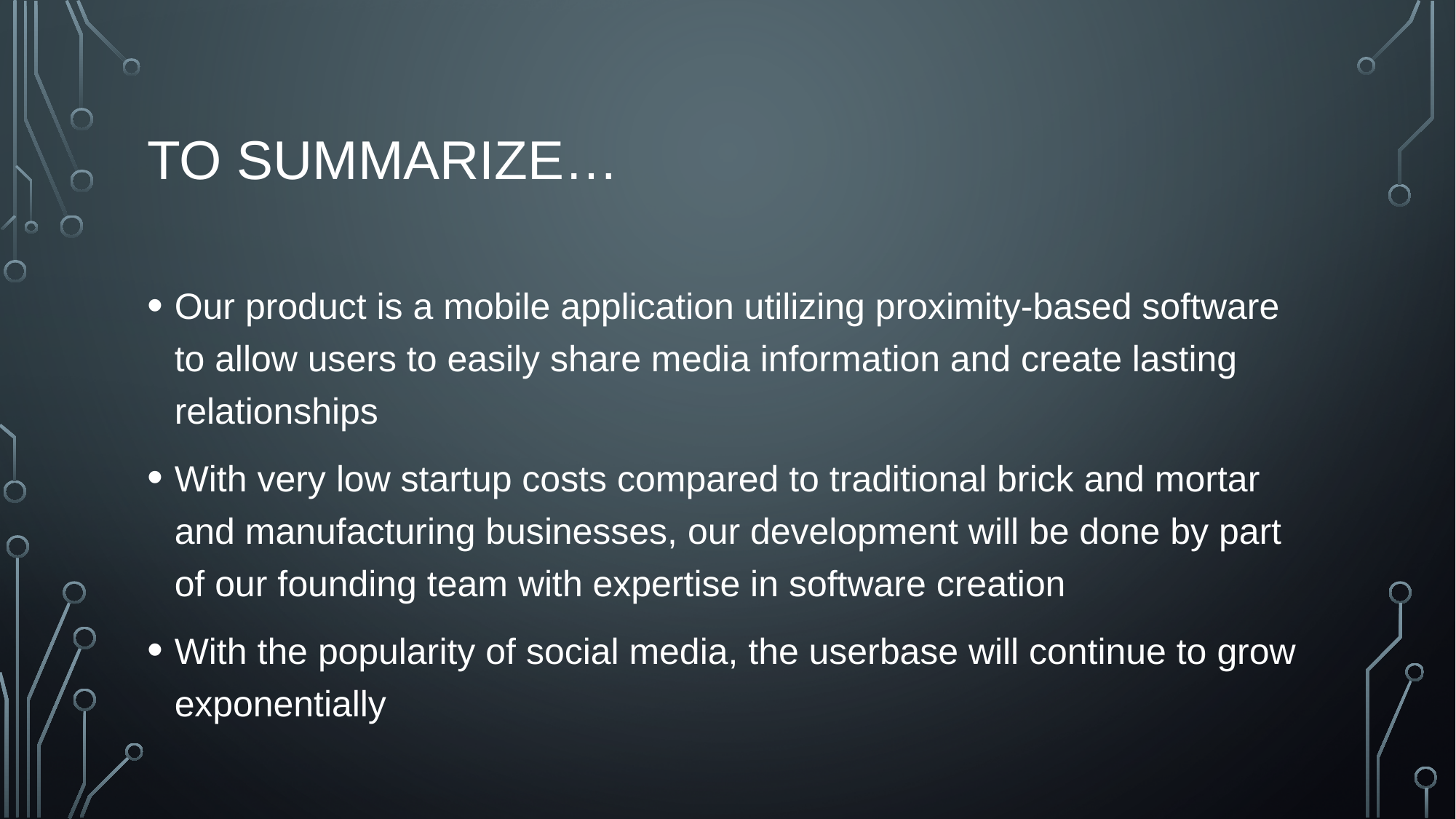

# To Summarize…
Our product is a mobile application utilizing proximity-based software to allow users to easily share media information and create lasting relationships
With very low startup costs compared to traditional brick and mortar and manufacturing businesses, our development will be done by part of our founding team with expertise in software creation
With the popularity of social media, the userbase will continue to grow exponentially